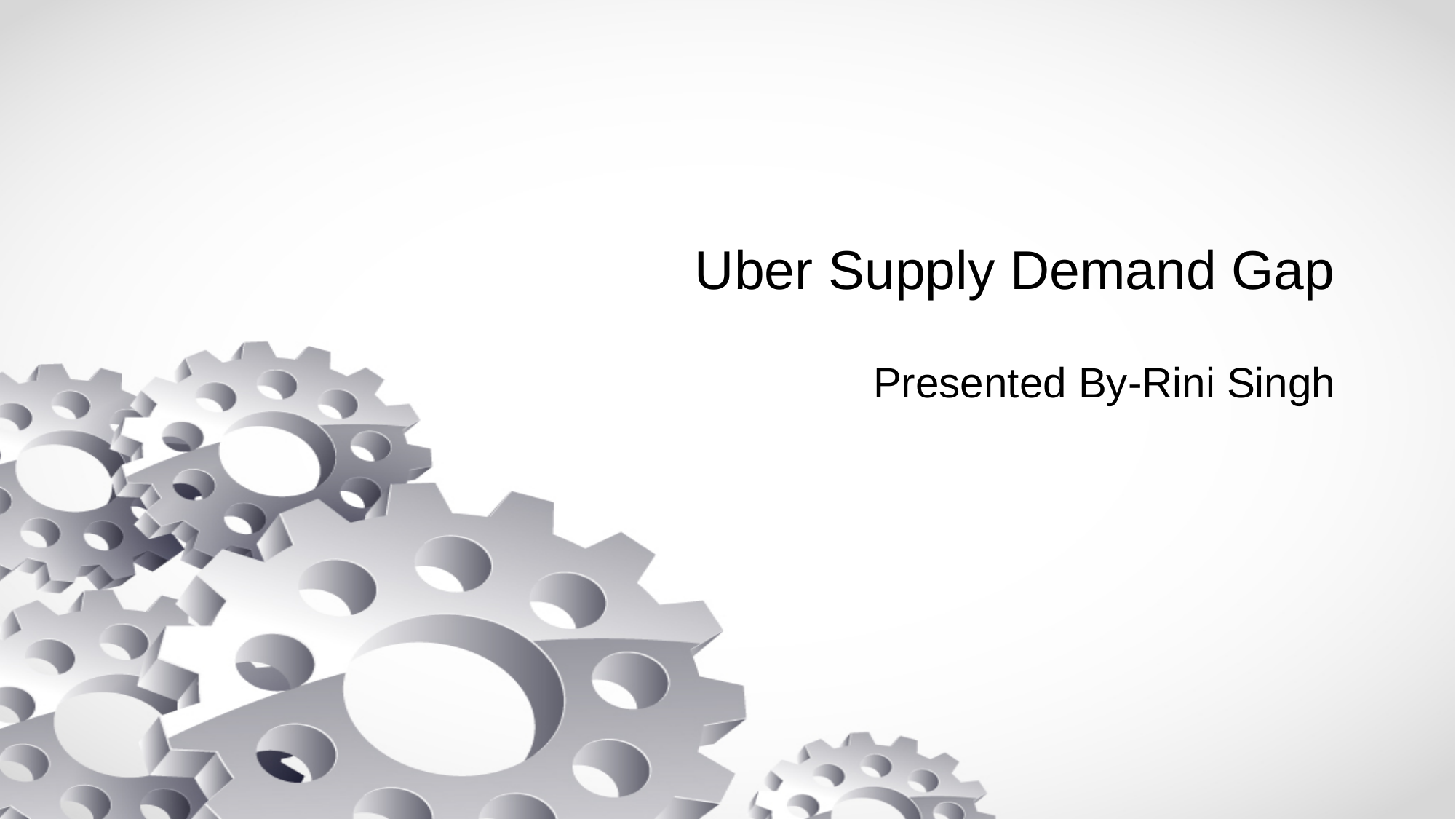

# Uber Supply Demand Gap
Presented By-Rini Singh